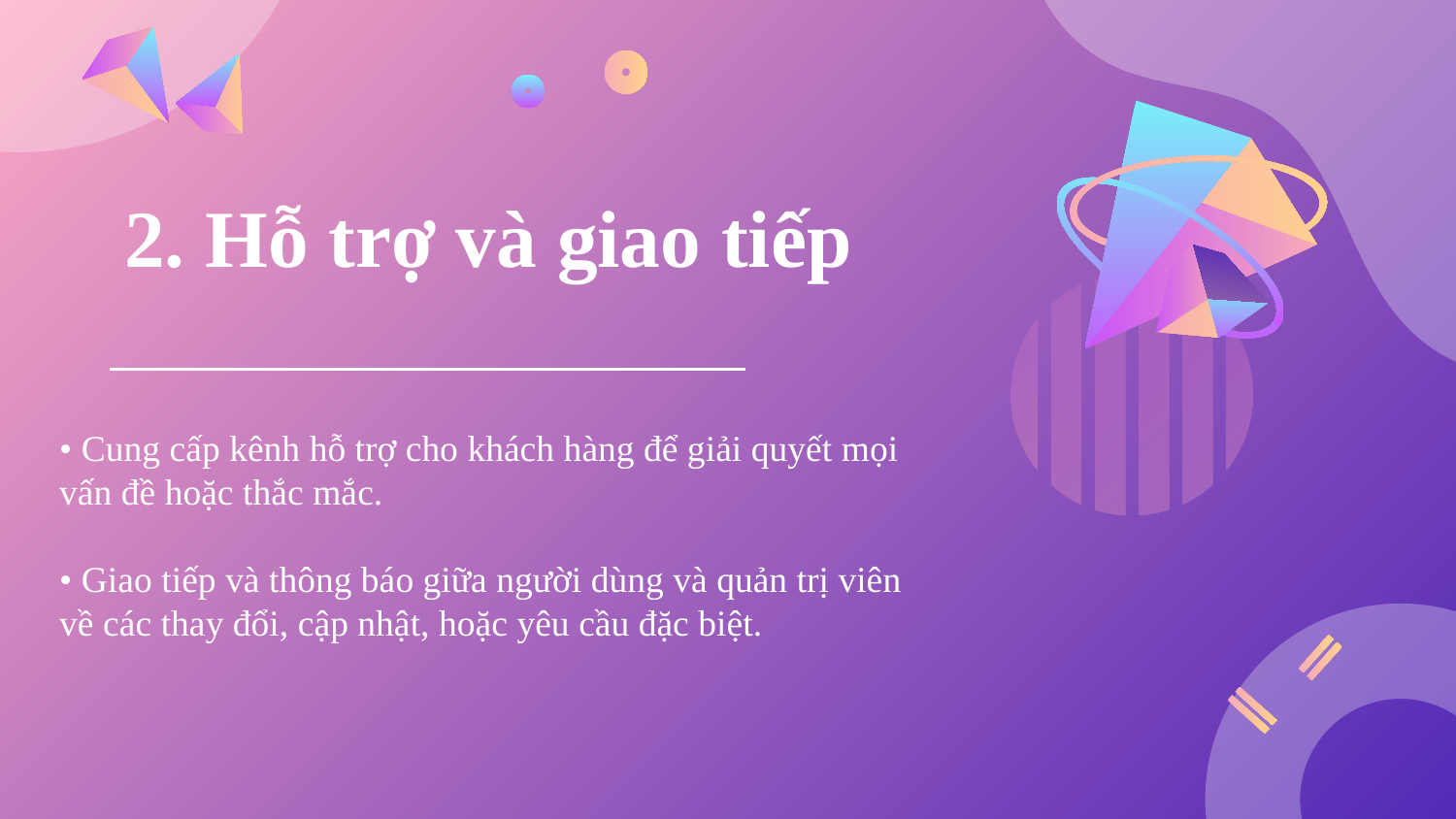

# 2. Hỗ trợ và giao tiếp

• Cung cấp kênh hỗ trợ cho khách hàng để giải quyết mọi vấn đề hoặc thắc mắc.

• Giao tiếp và thông báo giữa người dùng và quản trị viên về các thay đổi, cập nhật, hoặc yêu cầu đặc biệt.